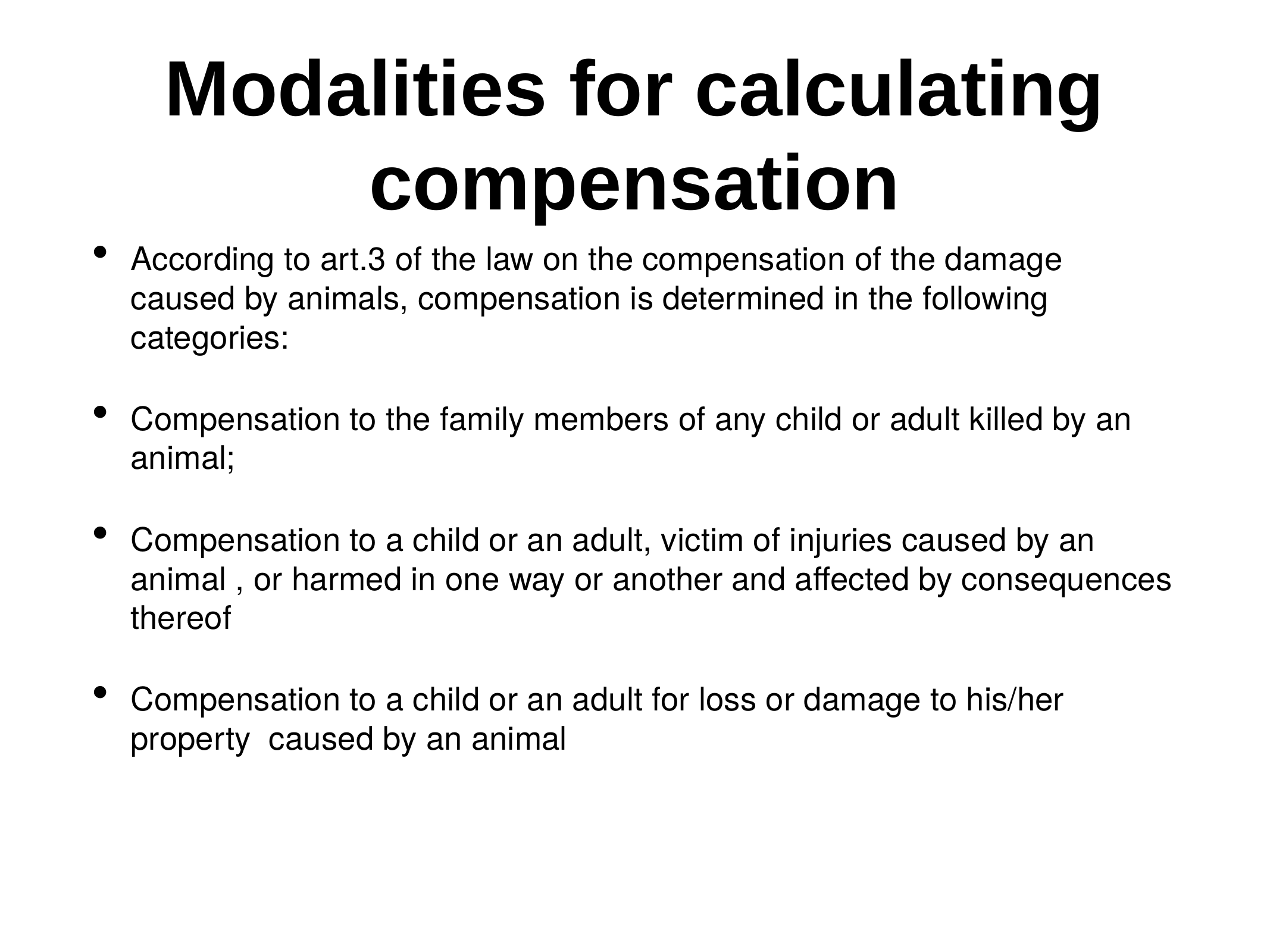

# Modalities for calculating compensation
According to art.3 of the law on the compensation of the damage caused by animals, compensation is determined in the following categories:
Compensation to the family members of any child or adult killed by an animal;
Compensation to a child or an adult, victim of injuries caused by an animal , or harmed in one way or another and affected by consequences thereof
Compensation to a child or an adult for loss or damage to his/her property  caused by an animal